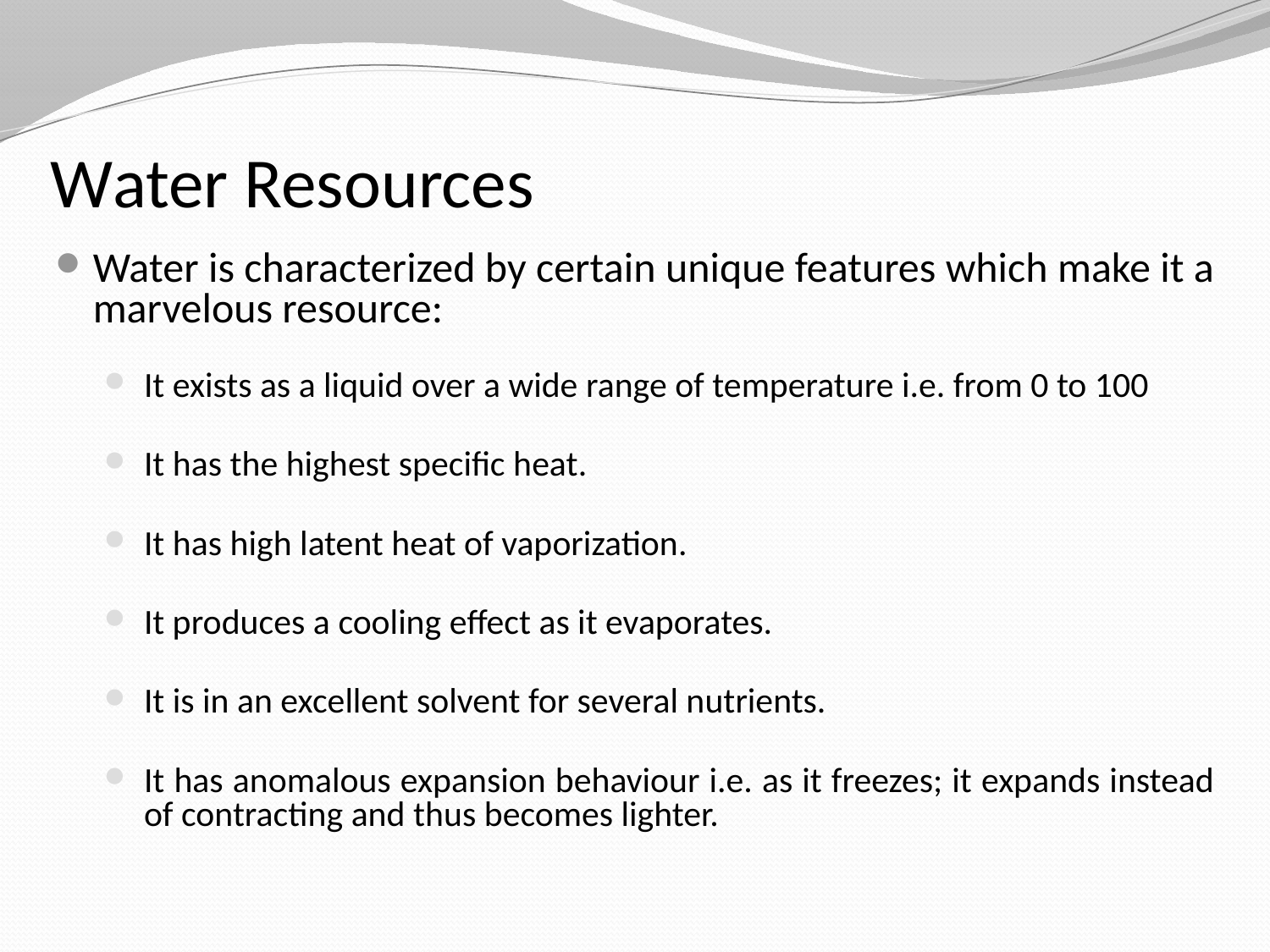

# Water Resources
Water is characterized by certain unique features which make it a marvelous resource:

It exists as a liquid over a wide range of temperature i.e. from 0 to 100

It has the highest specific heat.

It has high latent heat of vaporization.

It produces a cooling effect as it evaporates.

It is in an excellent solvent for several nutrients.

It has anomalous expansion behaviour i.e. as it freezes; it expands instead of contracting and thus becomes lighter.